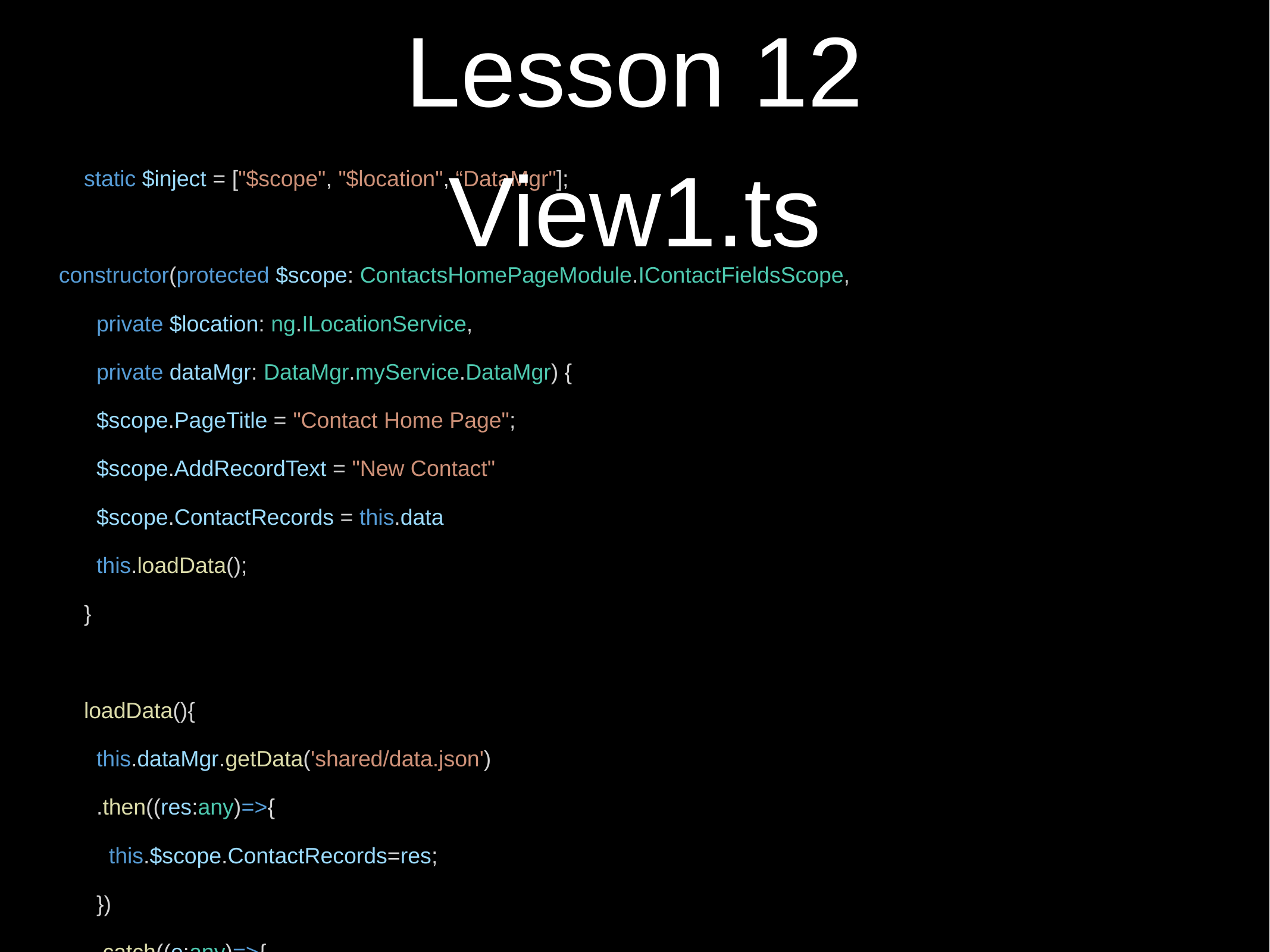

# Lesson 12
View1.ts

    static $inject = ["$scope", "$location", “DataMgr"];

constructor(protected $scope: ContactsHomePageModule.IContactFieldsScope,
      private $location: ng.ILocationService,
      private dataMgr: DataMgr.myService.DataMgr) {
      $scope.PageTitle = "Contact Home Page";
      $scope.AddRecordText = "New Contact"
      $scope.ContactRecords = this.data
      this.loadData();
    }

    loadData(){
      this.dataMgr.getData('shared/data.json')
      .then((res:any)=>{
        this.$scope.ContactRecords=res;
      })
      .catch((e:any)=>{
        console.log(e);
      })
    }